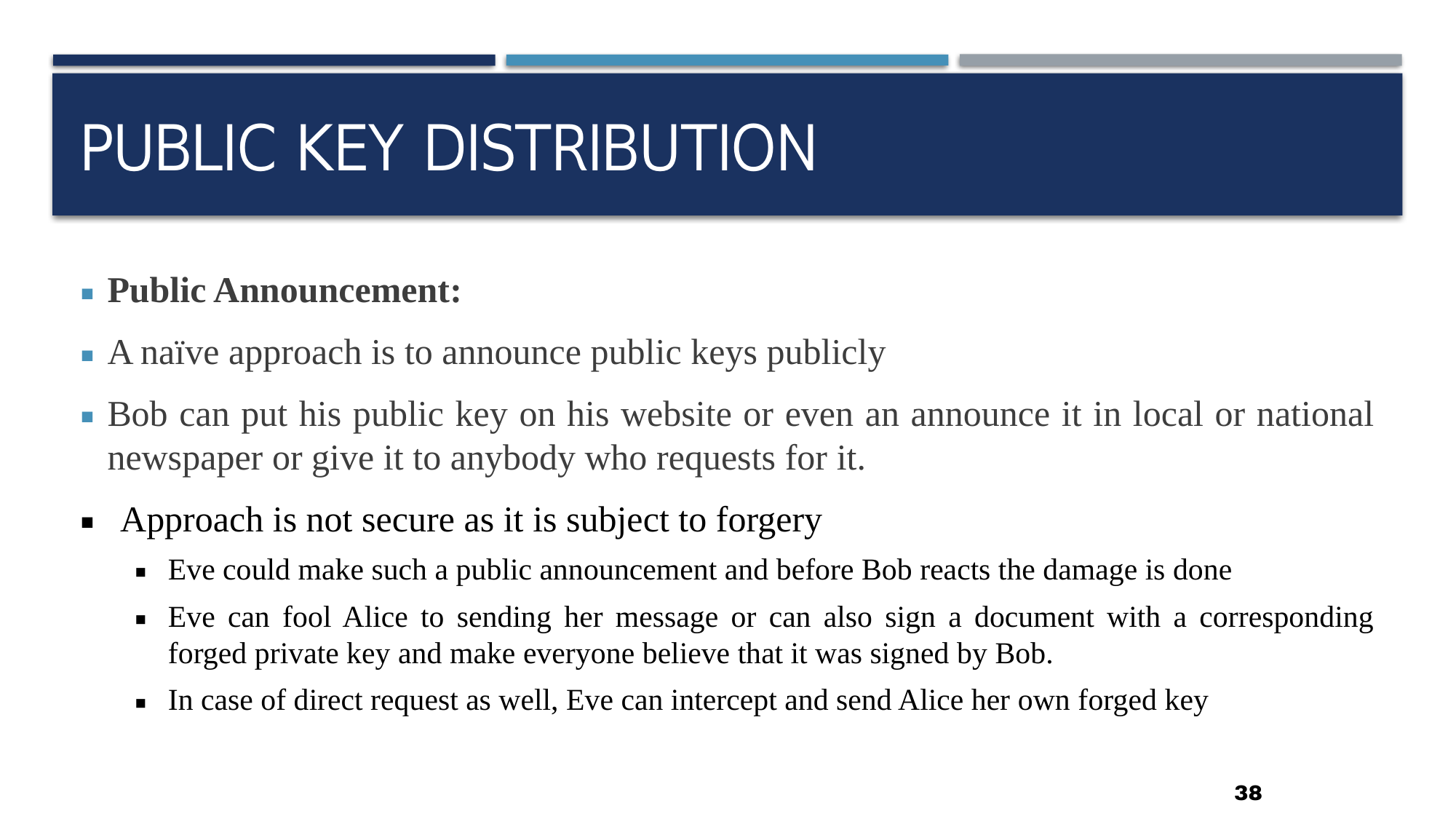

# Public Key Distribution
Public Announcement:
A naïve approach is to announce public keys publicly
Bob can put his public key on his website or even an announce it in local or national newspaper or give it to anybody who requests for it.
Approach is not secure as it is subject to forgery
Eve could make such a public announcement and before Bob reacts the damage is done
Eve can fool Alice to sending her message or can also sign a document with a corresponding forged private key and make everyone believe that it was signed by Bob.
In case of direct request as well, Eve can intercept and send Alice her own forged key
38